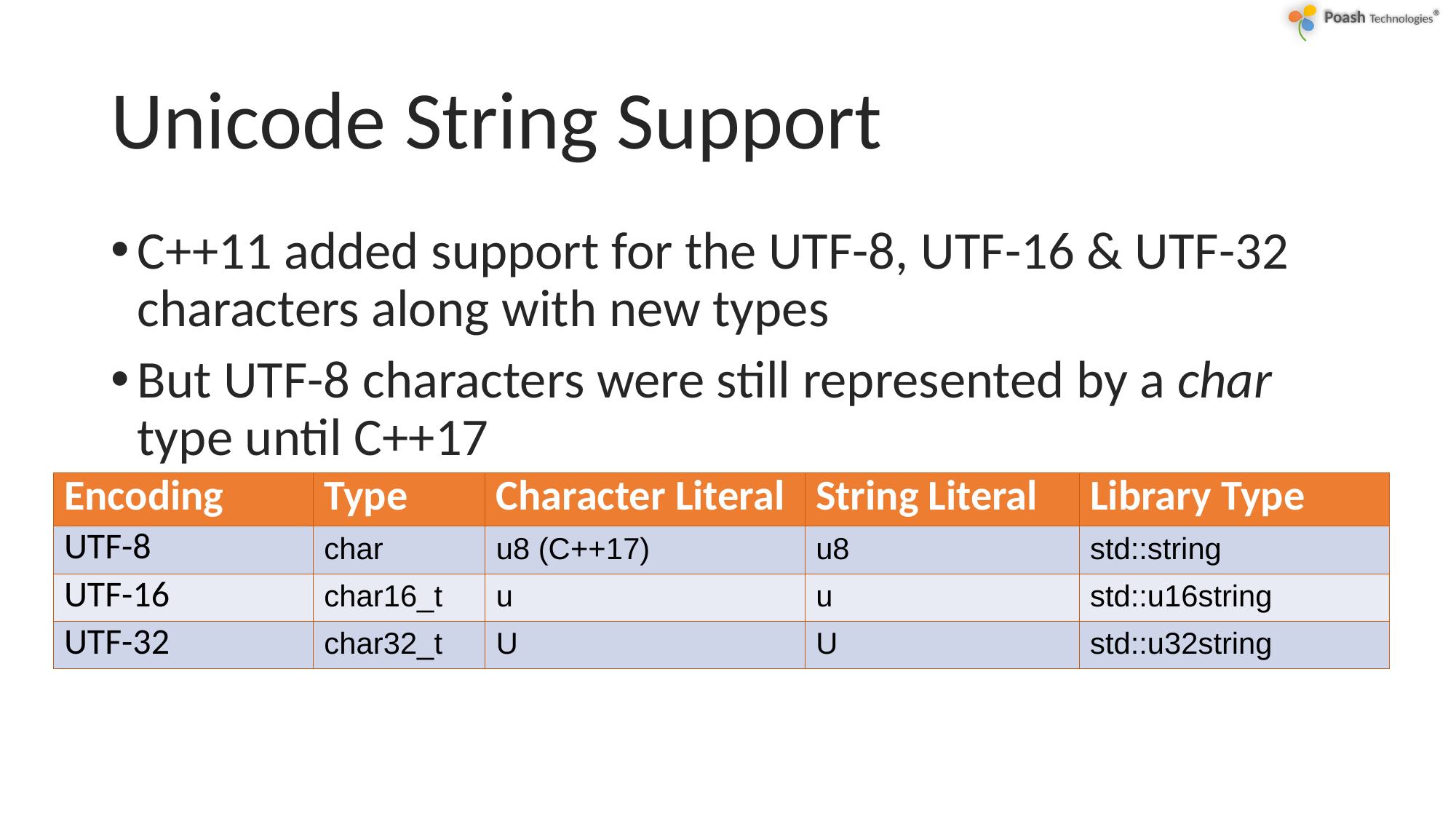

# Unicode String Support
C++11 added support for the UTF-8, UTF-16 & UTF-32 characters along with new types
But UTF-8 characters were still represented by a char type until C++17

| Encoding | Type | Character Literal | String Literal | Library Type |
| --- | --- | --- | --- | --- |
| UTF-8 | char | u8 (C++17) | u8 | std::string |
| UTF-16 | char16\_t | u | u | std::u16string |
| UTF-32 | char32\_t | U | U | std::u32string |